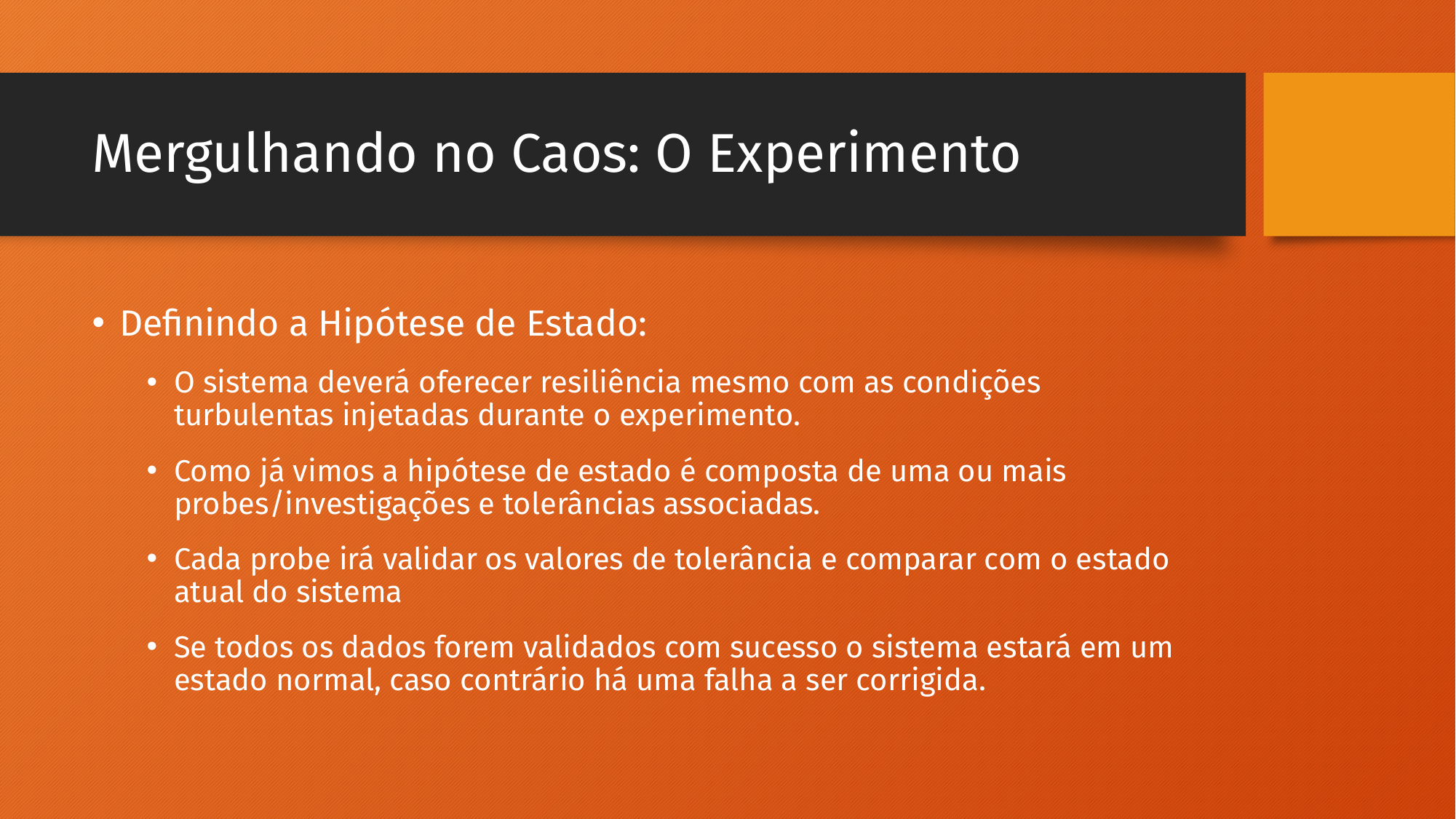

# Mergulhando no Caos: O Experimento
Definindo a Hipótese de Estado:
O sistema deverá oferecer resiliência mesmo com as condições turbulentas injetadas durante o experimento.
Como já vimos a hipótese de estado é composta de uma ou mais probes/investigações e tolerâncias associadas.
Cada probe irá validar os valores de tolerância e comparar com o estado atual do sistema
Se todos os dados forem validados com sucesso o sistema estará em um estado normal, caso contrário há uma falha a ser corrigida.